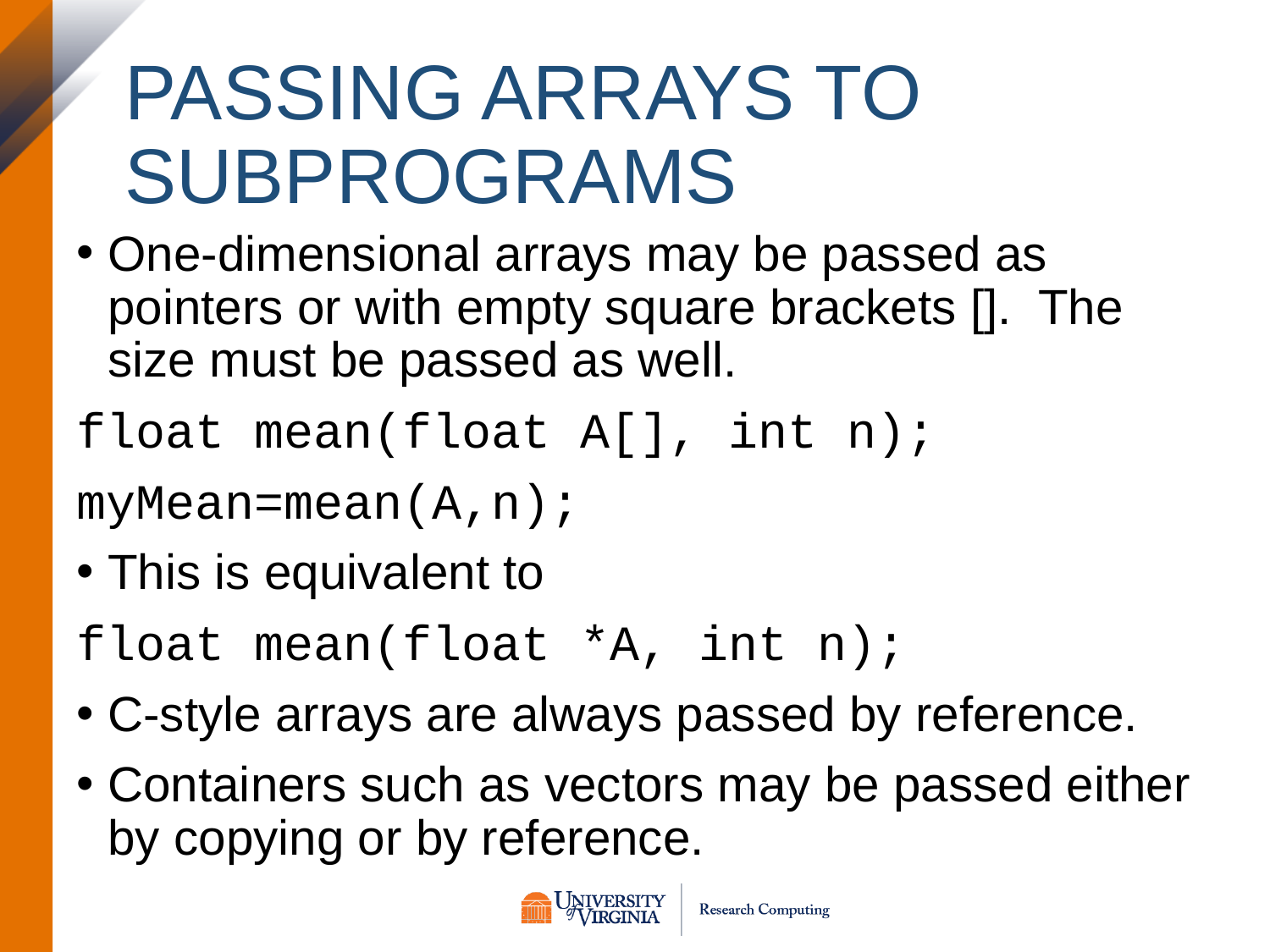

# Passing Arrays to Subprograms
One-dimensional arrays may be passed as pointers or with empty square brackets [].  The size must be passed as well.
float mean(float A[], int n);
myMean=mean(A,n);
This is equivalent to
float mean(float *A, int n);
C-style arrays are always passed by reference.
Containers such as vectors may be passed either by copying or by reference.